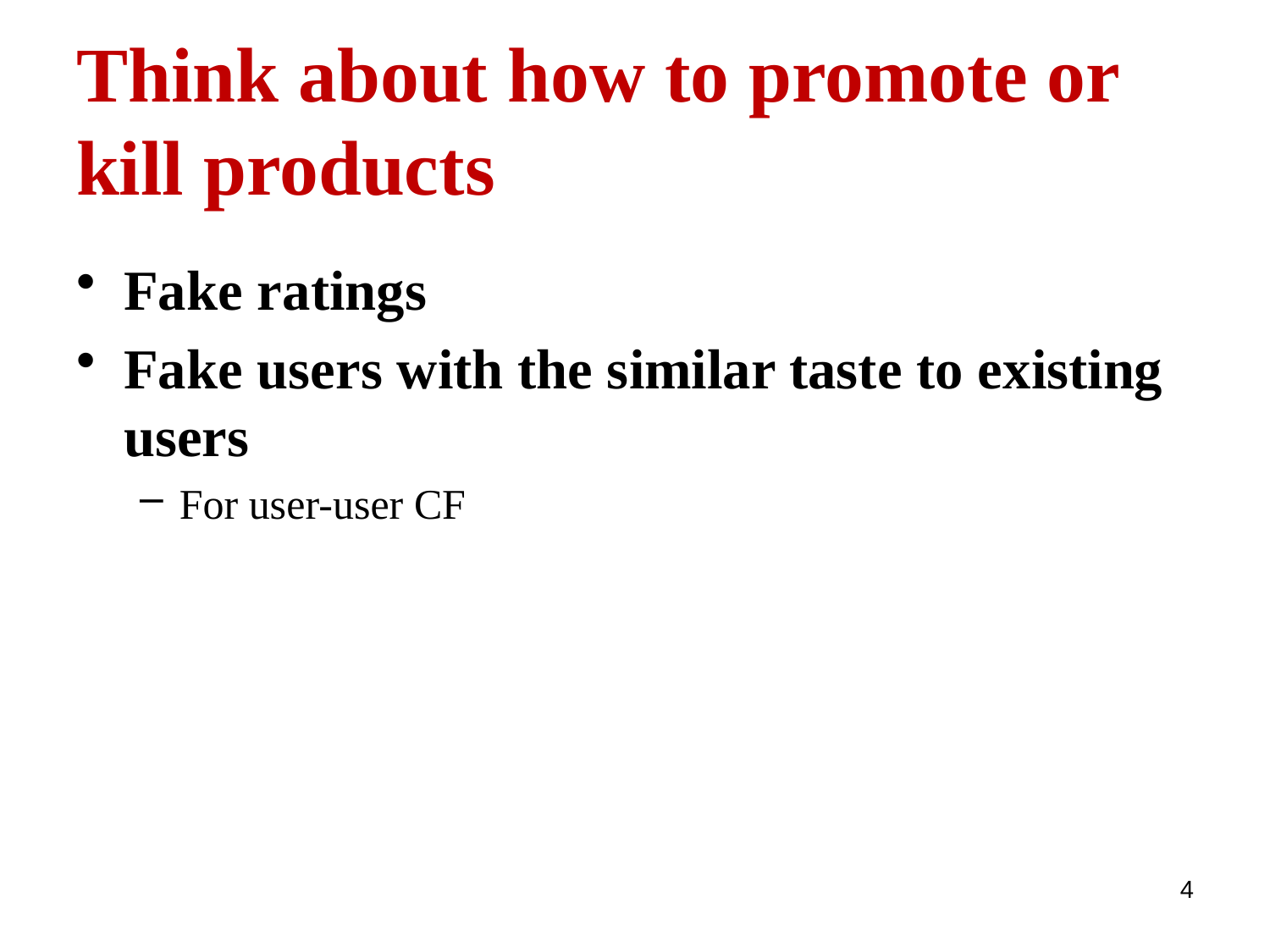

# Think about how to promote or kill products
Fake ratings
Fake users with the similar taste to existing users
For user-user CF
4